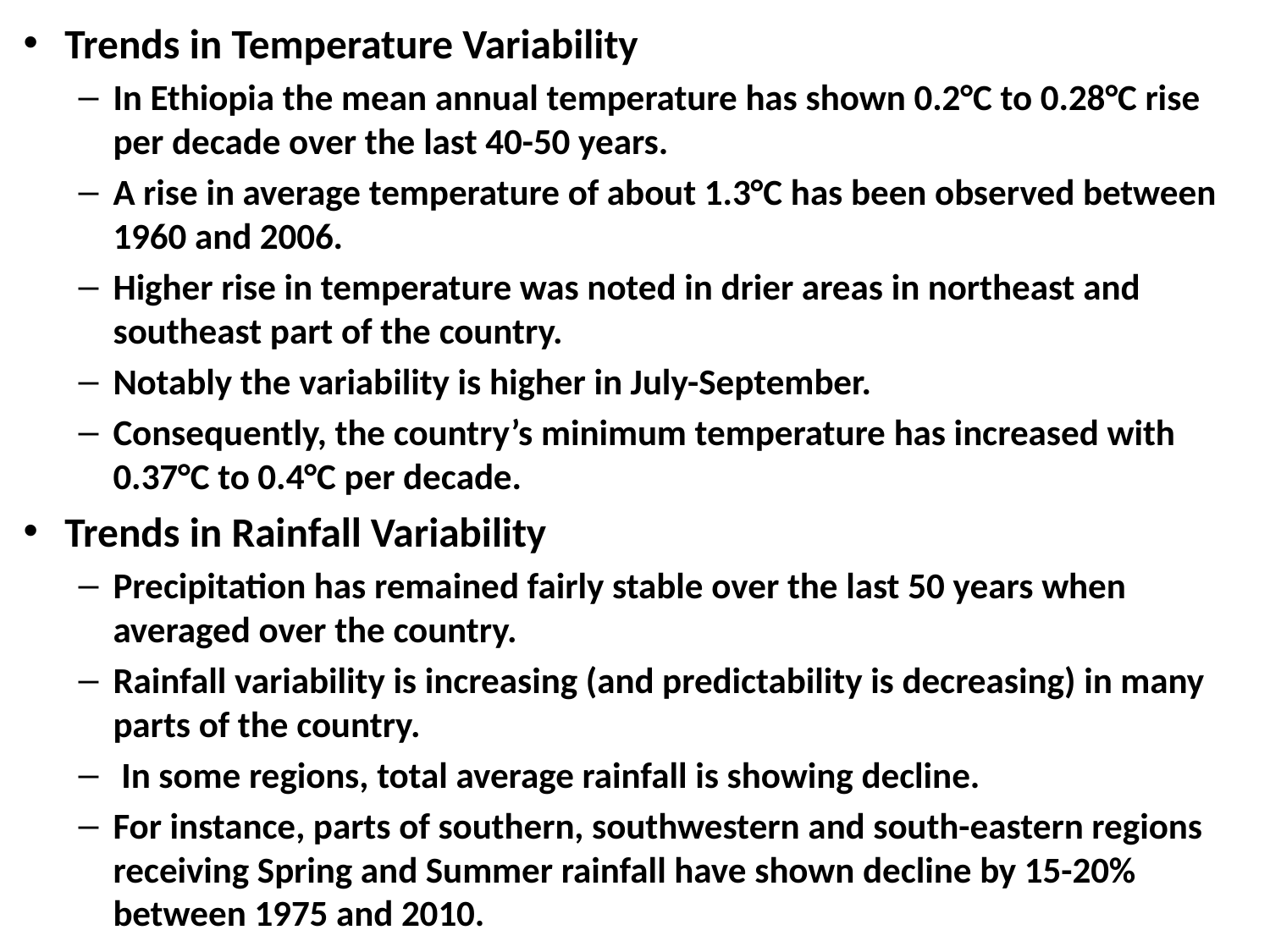

Trends in Temperature Variability
In Ethiopia the mean annual temperature has shown 0.2°C to 0.28°C rise per decade over the last 40-50 years.
A rise in average temperature of about 1.3°C has been observed between 1960 and 2006.
Higher rise in temperature was noted in drier areas in northeast and southeast part of the country.
Notably the variability is higher in July-September.
Consequently, the country’s minimum temperature has increased with 0.37°C to 0.4°C per decade.
Trends in Rainfall Variability
Precipitation has remained fairly stable over the last 50 years when averaged over the country.
Rainfall variability is increasing (and predictability is decreasing) in many parts of the country.
 In some regions, total average rainfall is showing decline.
For instance, parts of southern, southwestern and south-eastern regions receiving Spring and Summer rainfall have shown decline by 15-20% between 1975 and 2010.